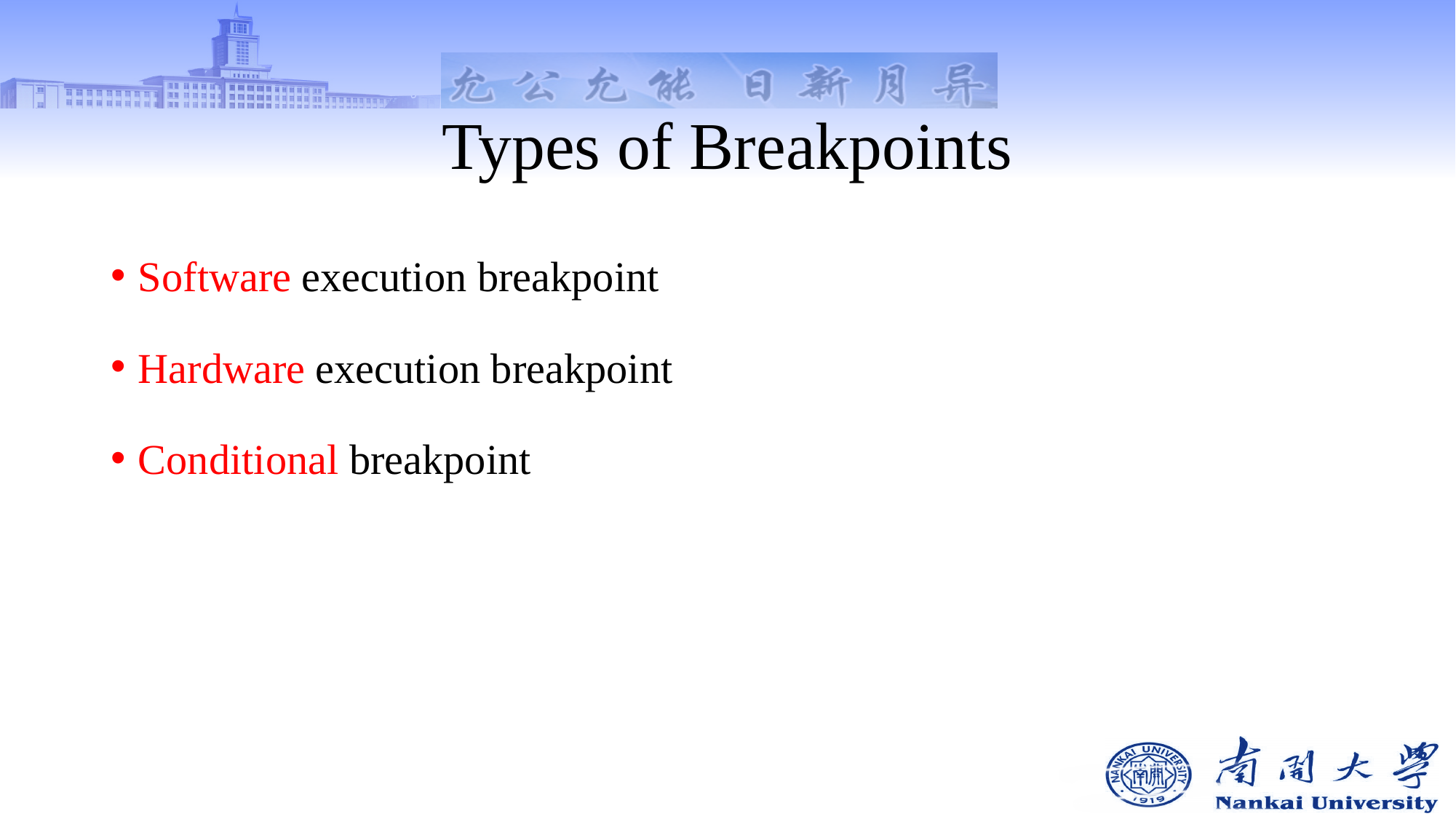

# Types of Breakpoints
Software execution breakpoint
Hardware execution breakpoint
Conditional breakpoint